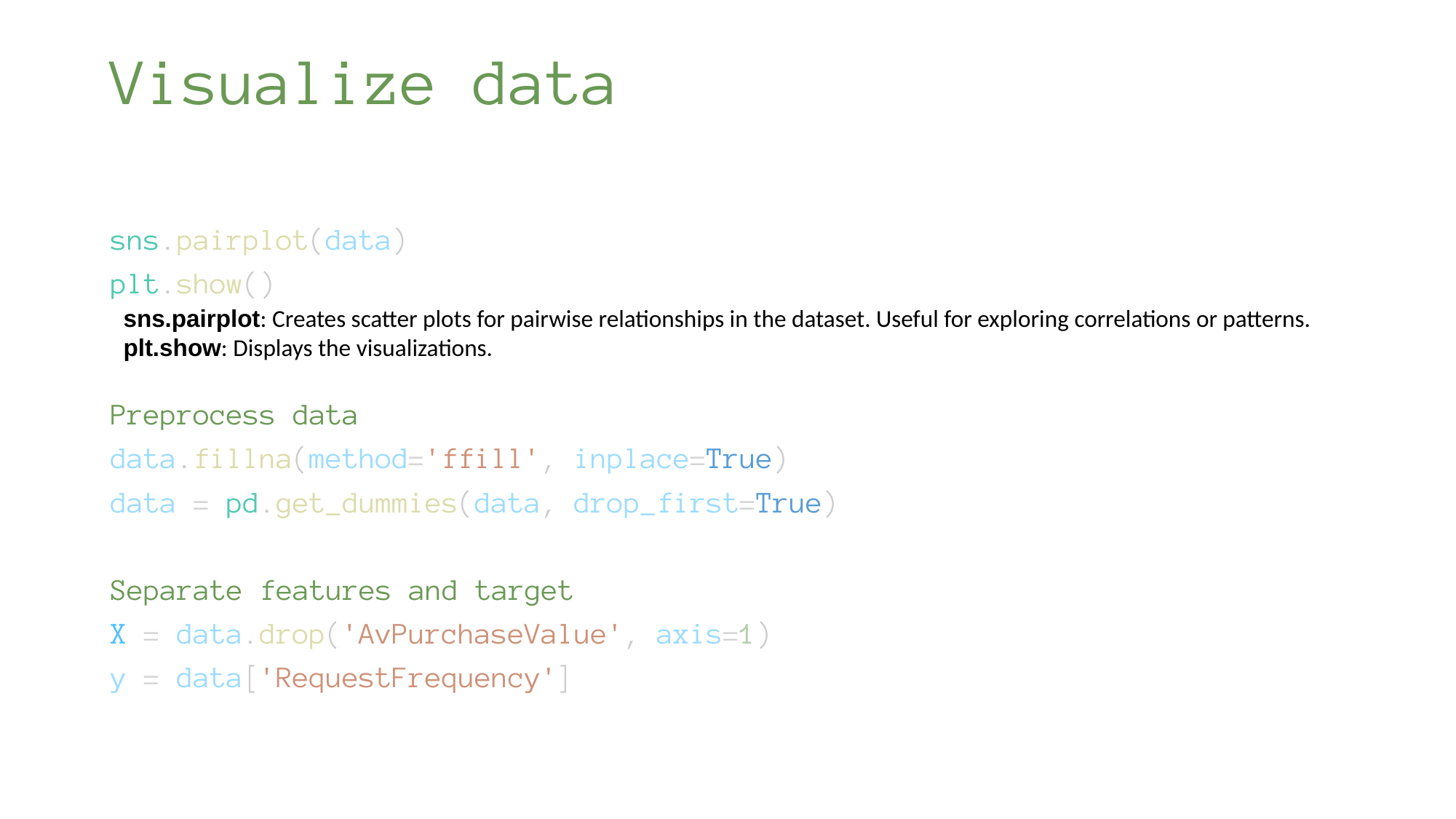

# Visualize data
sns.pairplot(data)
plt.show()

Preprocess data
data.fillna(method='ffill', inplace=True)
data = pd.get_dummies(data, drop_first=True)

Separate features and target
X = data.drop('AvPurchaseValue', axis=1)
y = data['RequestFrequency']

sns.pairplot: Creates scatter plots for pairwise relationships in the dataset. Useful for exploring correlations or patterns.
plt.show: Displays the visualizations.